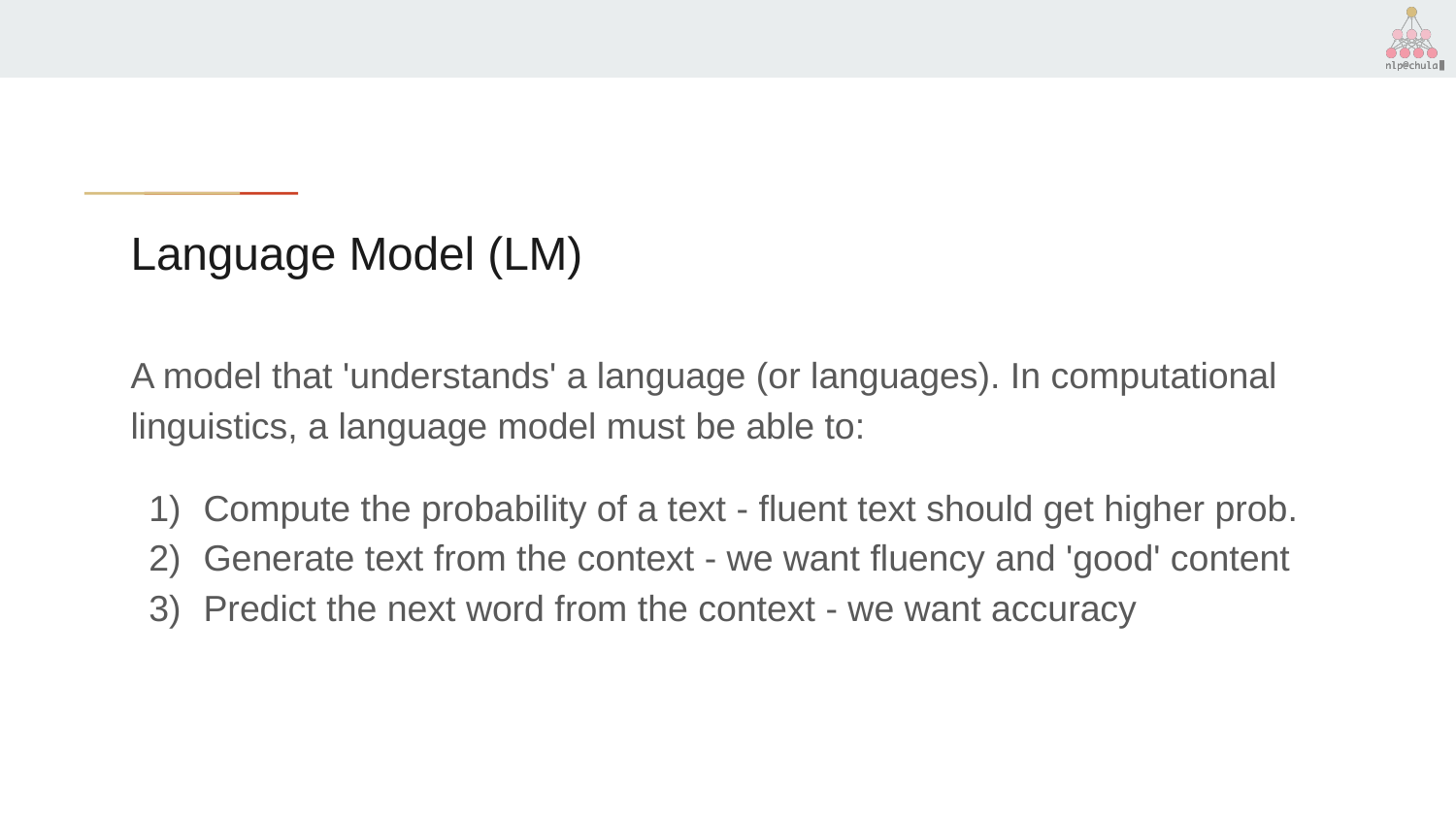

# Language Model (LM)
A model that 'understands' a language (or languages). In computational linguistics, a language model must be able to:
Compute the probability of a text - fluent text should get higher prob.
Generate text from the context - we want fluency and 'good' content
Predict the next word from the context - we want accuracy